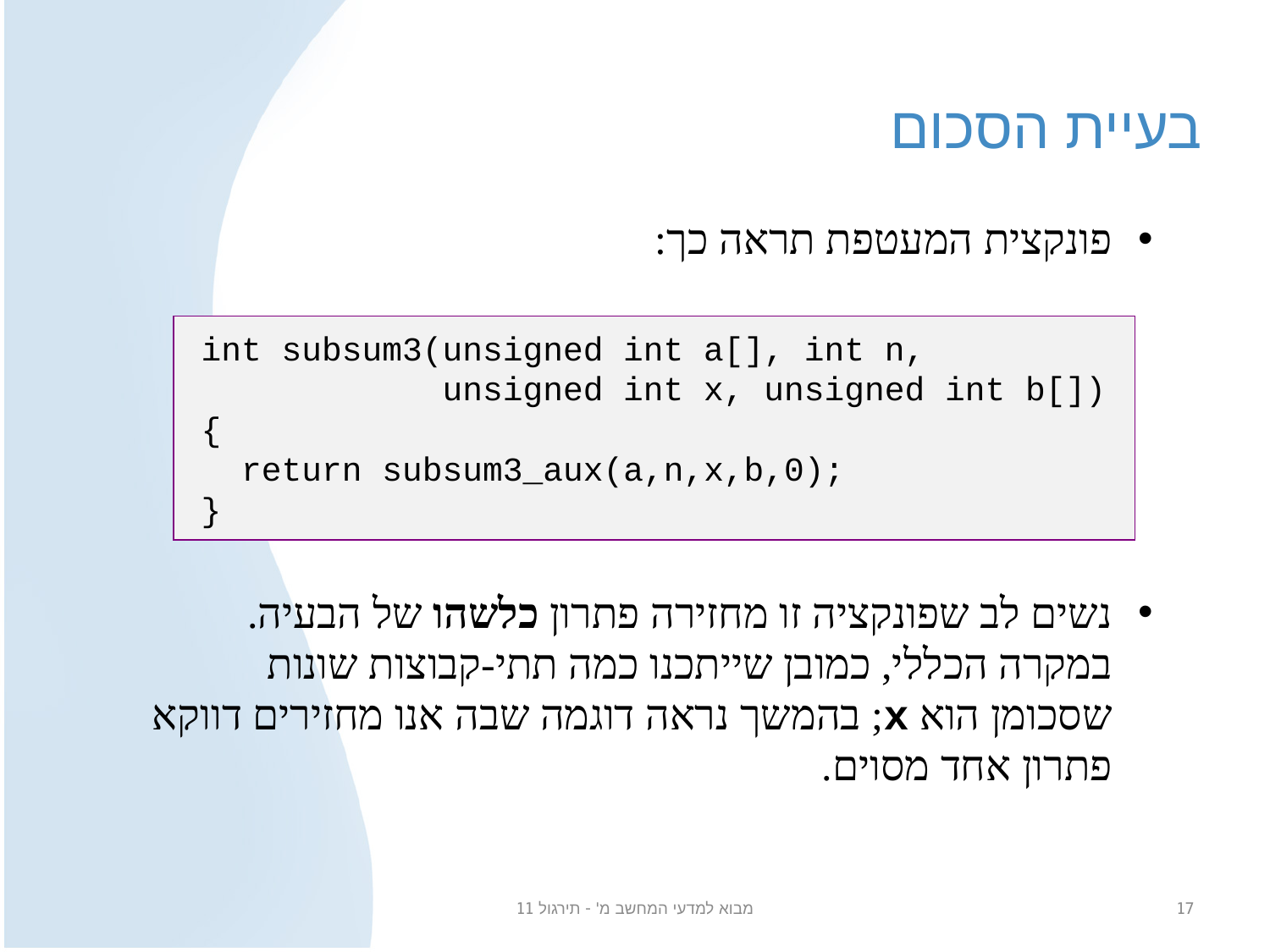

# בעיית הסכום
פונקצית המעטפת תראה כך:
int subsum3(unsigned int a[], int n,
            unsigned int x, unsigned int b[]) {
  return subsum3_aux(a,n,x,b,0);
}
נשים לב שפונקציה זו מחזירה פתרון כלשהו של הבעיה. במקרה הכללי, כמובן שייתכנו כמה תתי-קבוצות שונות שסכומן הוא x; בהמשך נראה דוגמה שבה אנו מחזירים דווקא פתרון אחד מסוים.
מבוא למדעי המחשב מ' - תירגול 11
17